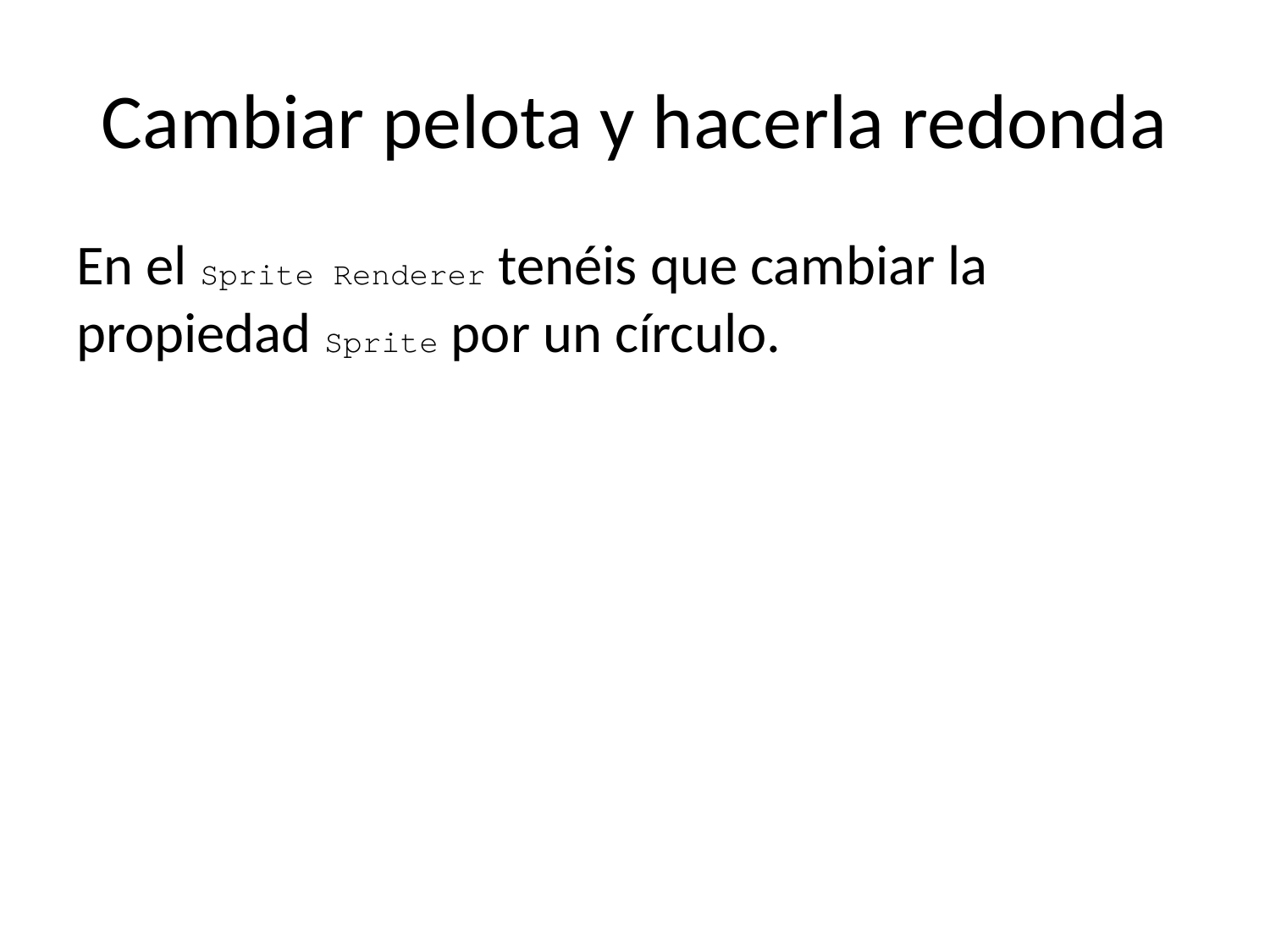

# Cambiar pelota y hacerla redonda
En el Sprite Renderer tenéis que cambiar la propiedad Sprite por un círculo.